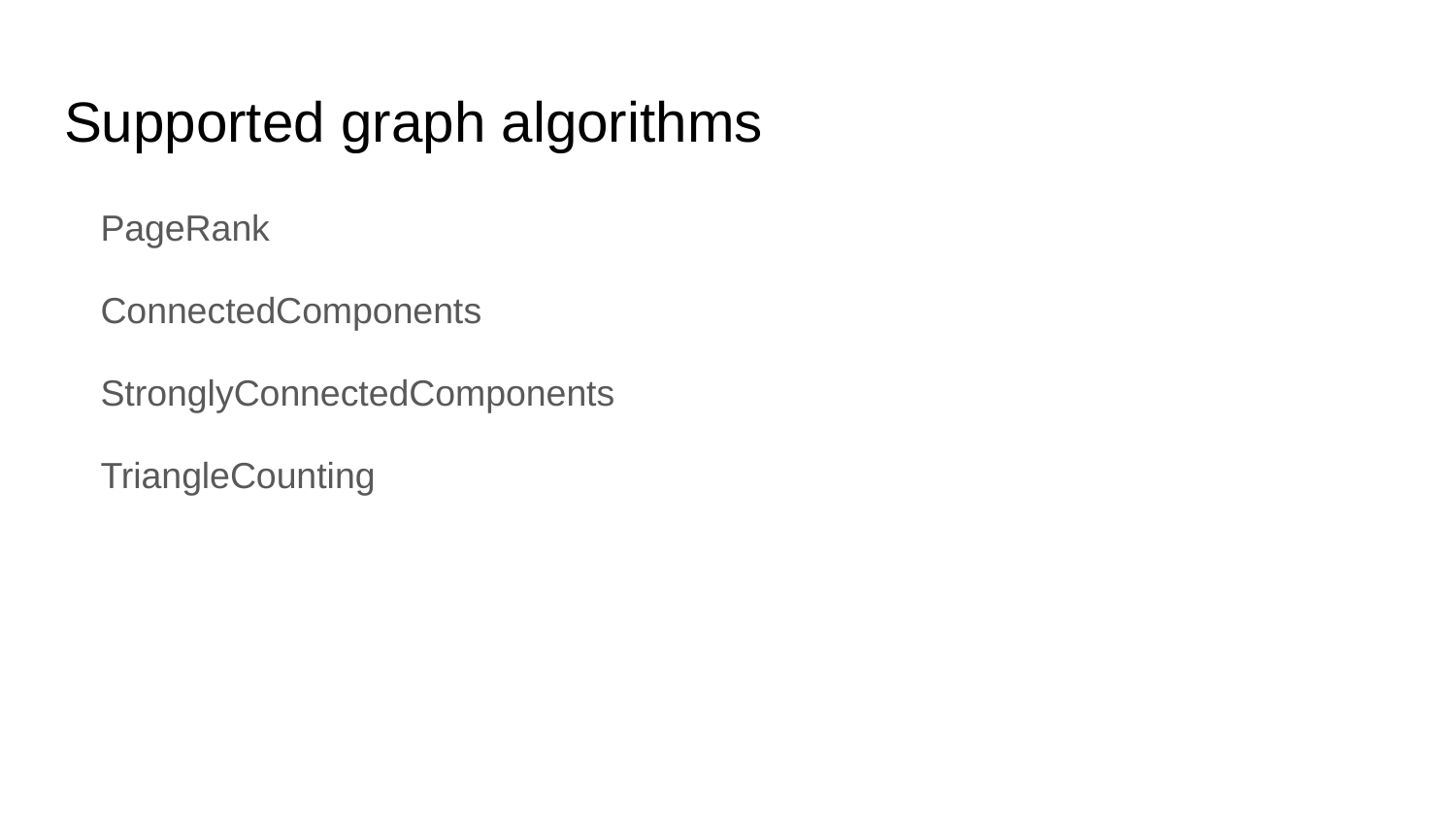

# Supported graph algorithms
PageRank
ConnectedComponents
StronglyConnectedComponents
TriangleCounting